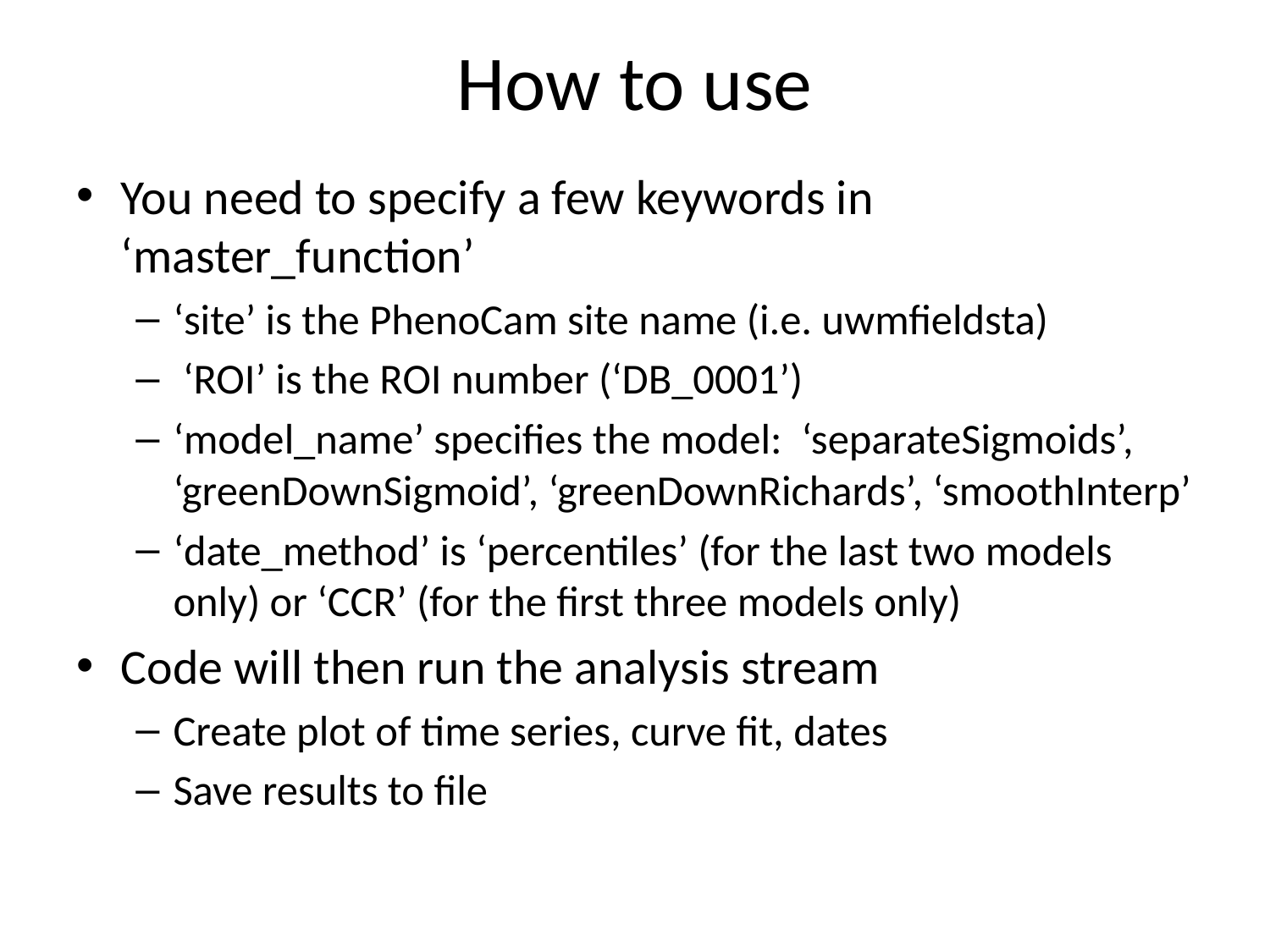

# How to use
You need to specify a few keywords in ‘master_function’
‘site’ is the PhenoCam site name (i.e. uwmfieldsta)
 ‘ROI’ is the ROI number (‘DB_0001’)
‘model_name’ specifies the model:  ‘separateSigmoids’, ‘greenDownSigmoid’, ‘greenDownRichards’, ‘smoothInterp’
‘date_method’ is ‘percentiles’ (for the last two models only) or ‘CCR’ (for the first three models only)
Code will then run the analysis stream
Create plot of time series, curve fit, dates
Save results to file